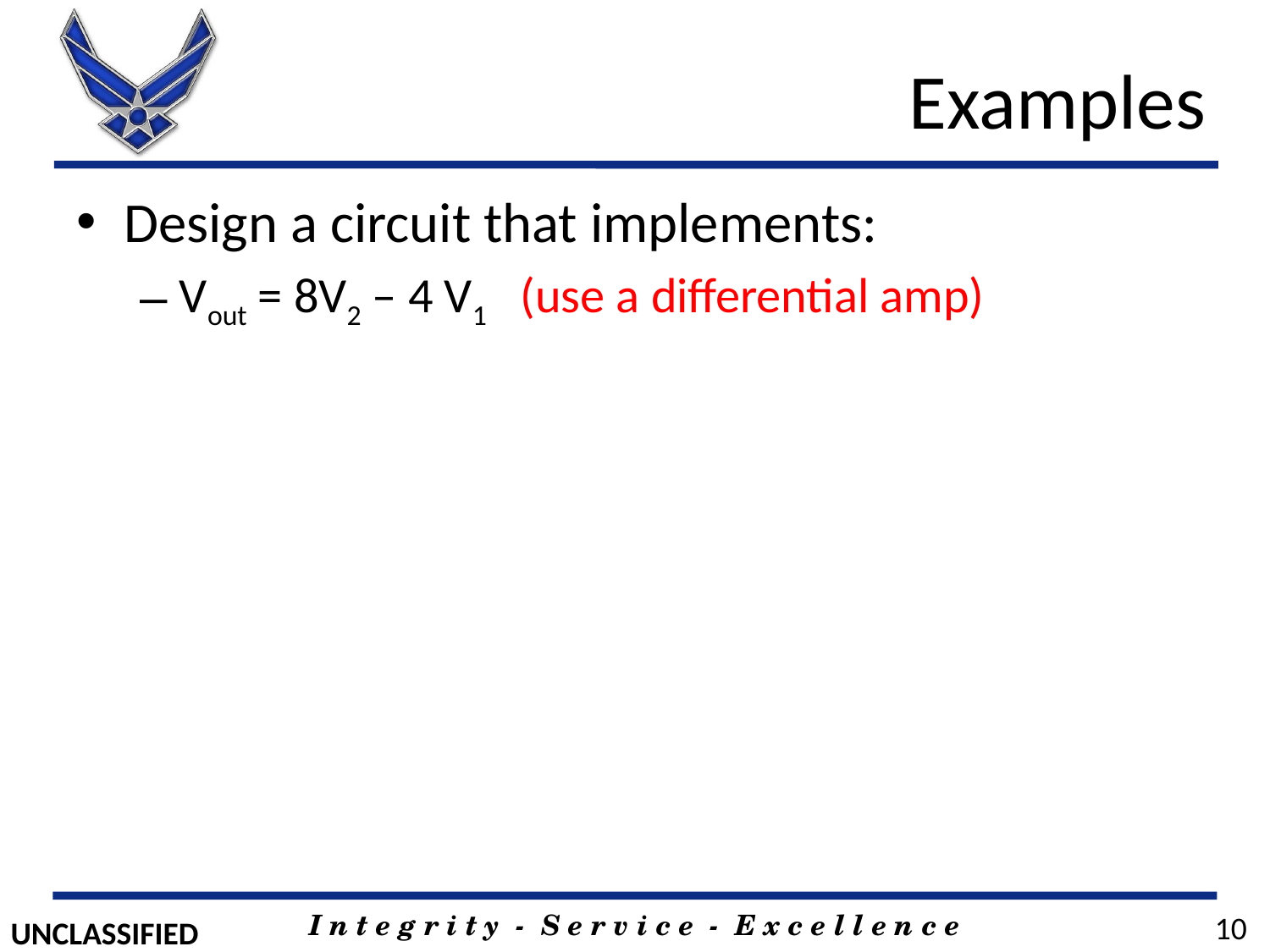

# Examples
Design a circuit that implements:
Vout = 8V2 – 4 V1   (use a differential amp)
10